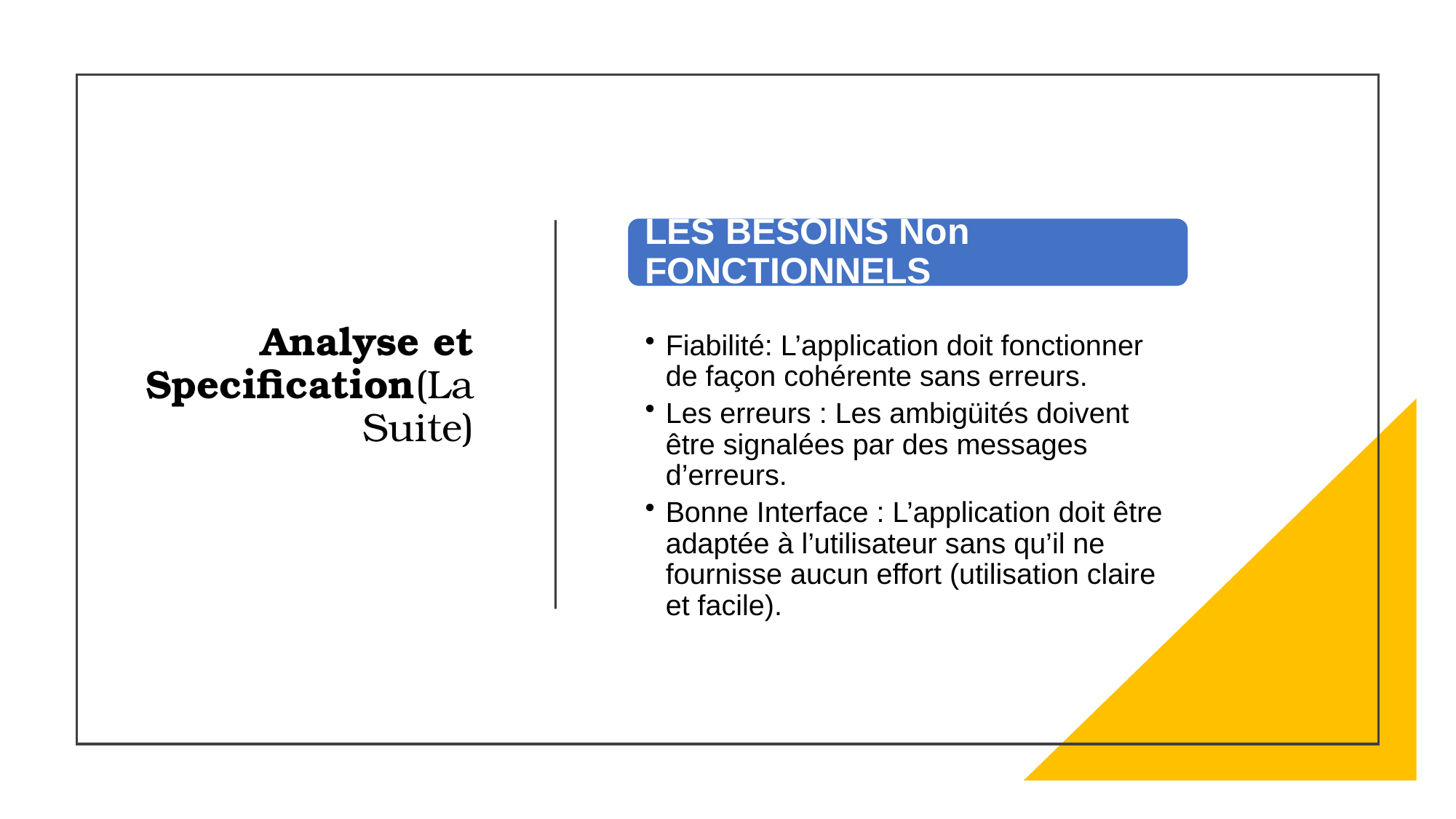

# Analyse et Specification(La Suite)
LES BESOINS Non FONCTIONNELS

Fiabilité: L’application doit fonctionner de façon cohérente sans erreurs.
Les erreurs : Les ambigüités doivent être signalées par des messages d’erreurs.
Bonne Interface : L’application doit être adaptée à l’utilisateur sans qu’il ne fournisse aucun effort (utilisation claire et facile).